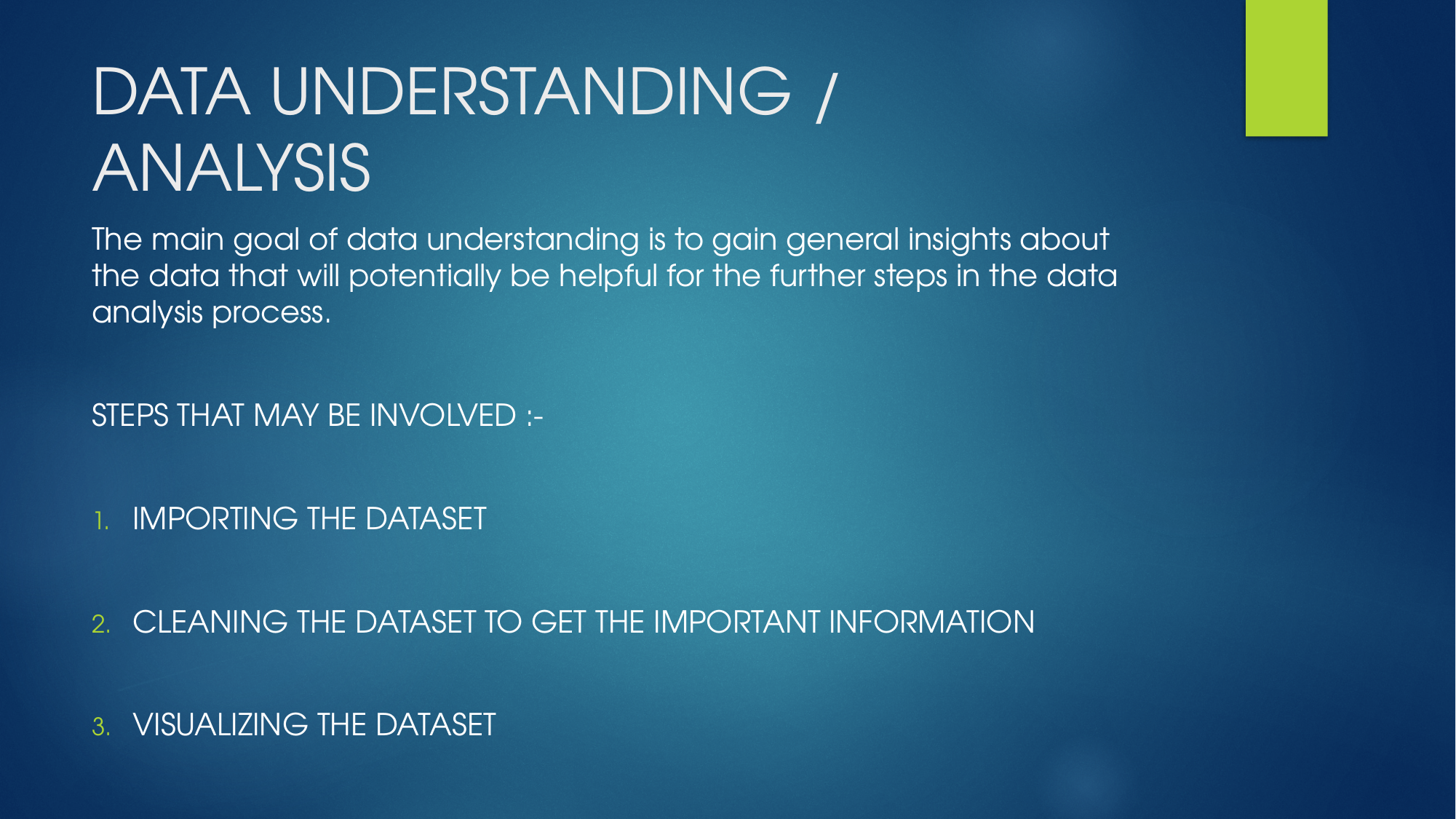

# DATA UNDERSTANDING / ANALYSIS
The main goal of data understanding is to gain general insights about the data that will potentially be helpful for the further steps in the data analysis process.

STEPS THAT MAY BE INVOLVED :-

IMPORTING THE DATASET

CLEANING THE DATASET TO GET THE IMPORTANT INFORMATION

VISUALIZING THE DATASET